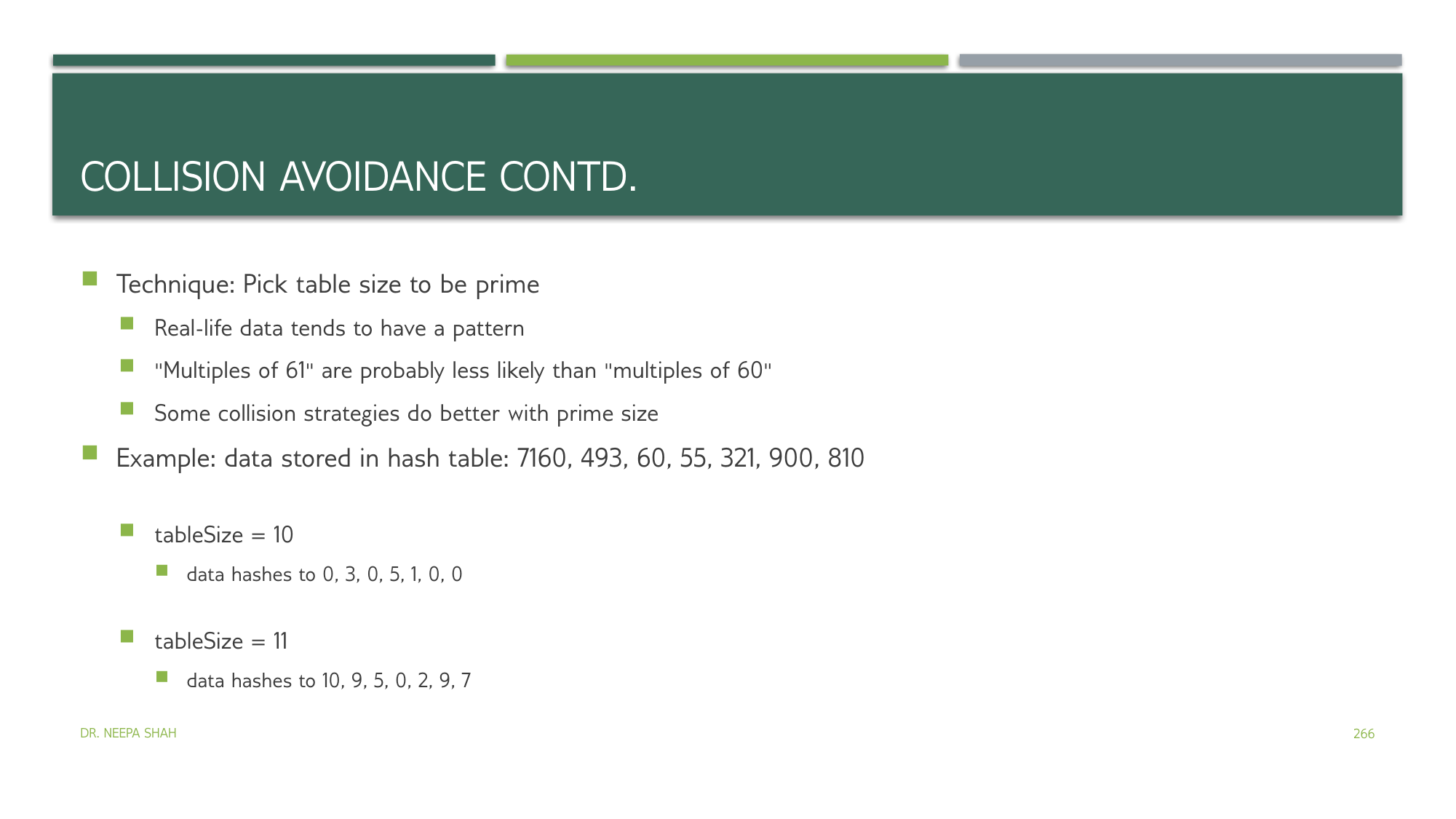

# Collision Avoidance contd.
Technique: Pick table size to be prime
Real-life data tends to have a pattern
"Multiples of 61" are probably less likely than "multiples of 60"
Some collision strategies do better with prime size
Example: data stored in hash table: 7160, 493, 60, 55, 321, 900, 810
tableSize = 10
data hashes to 0, 3, 0, 5, 1, 0, 0
tableSize = 11
data hashes to 10, 9, 5, 0, 2, 9, 7

Dr. Neepa Shah
266